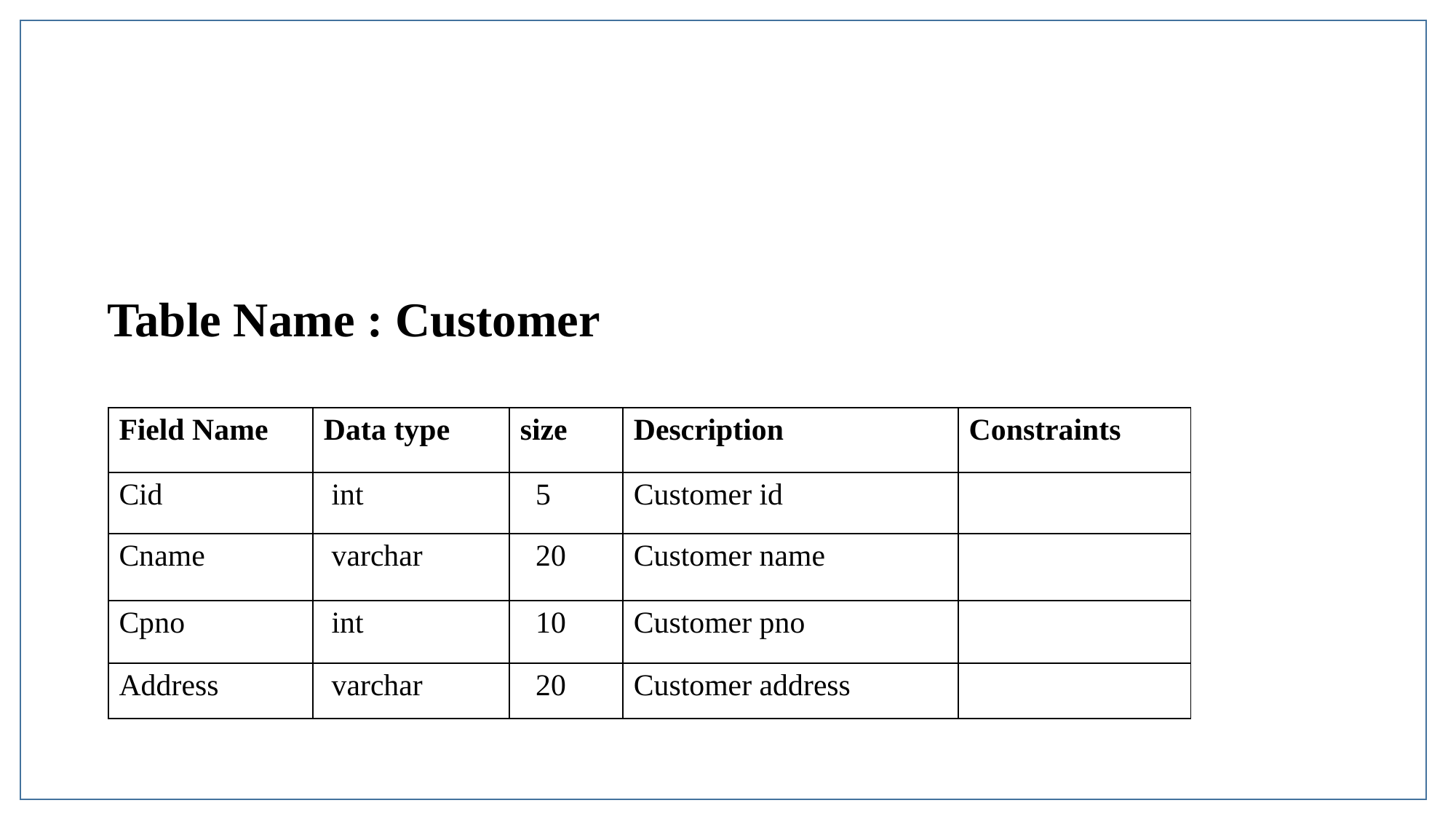

# Table Name : Customer
| Field Name | Data type | size | Description | Constraints |
| --- | --- | --- | --- | --- |
| Cid | int | 5 | Customer id |  |
| Cname | varchar | 20 | Customer name |  |
| Cpno | int | 10 | Customer pno |  |
| Address | varchar | 20 | Customer address |  |